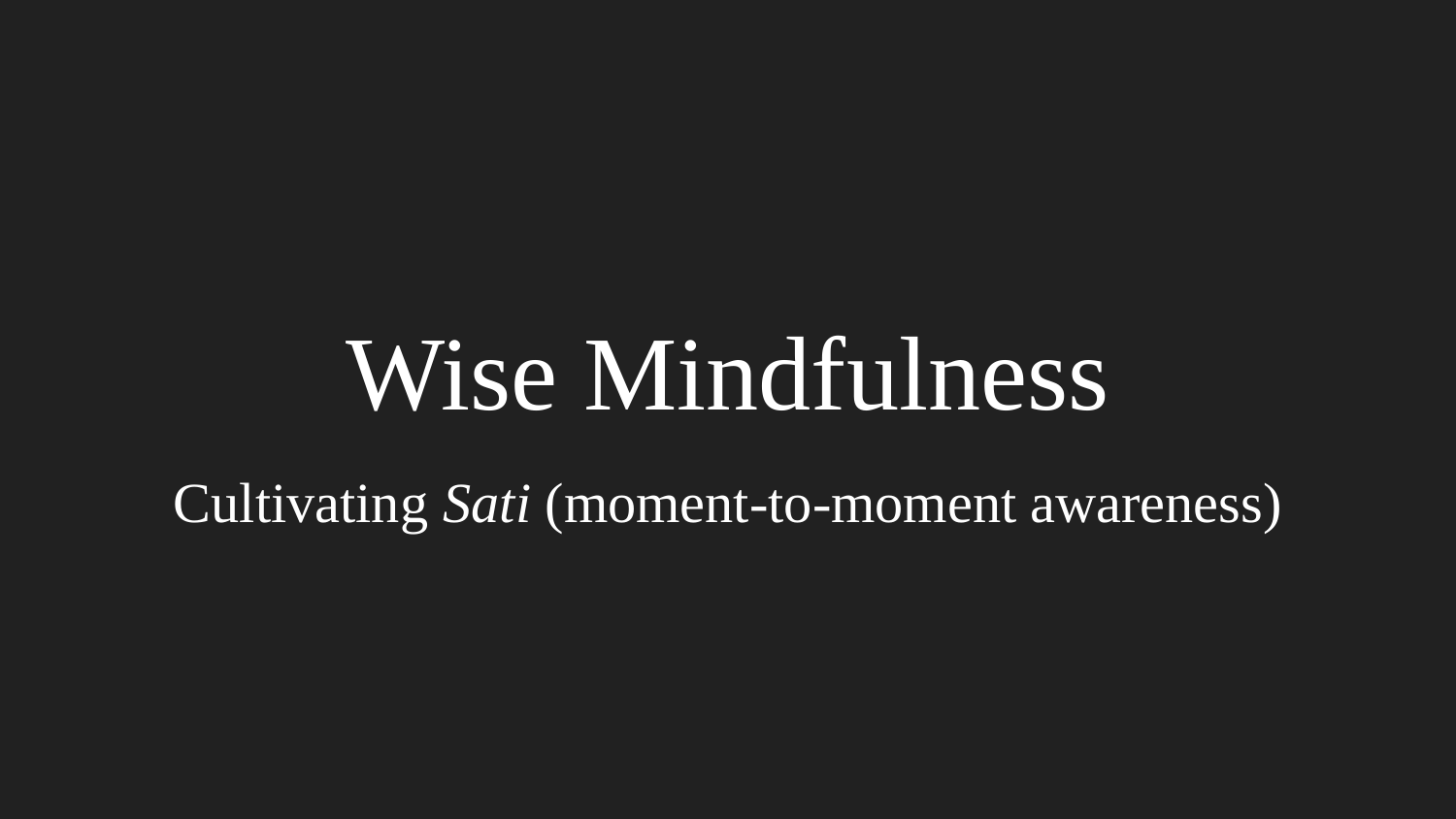

# Wise Mindfulness
Cultivating Sati (moment-to-moment awareness)